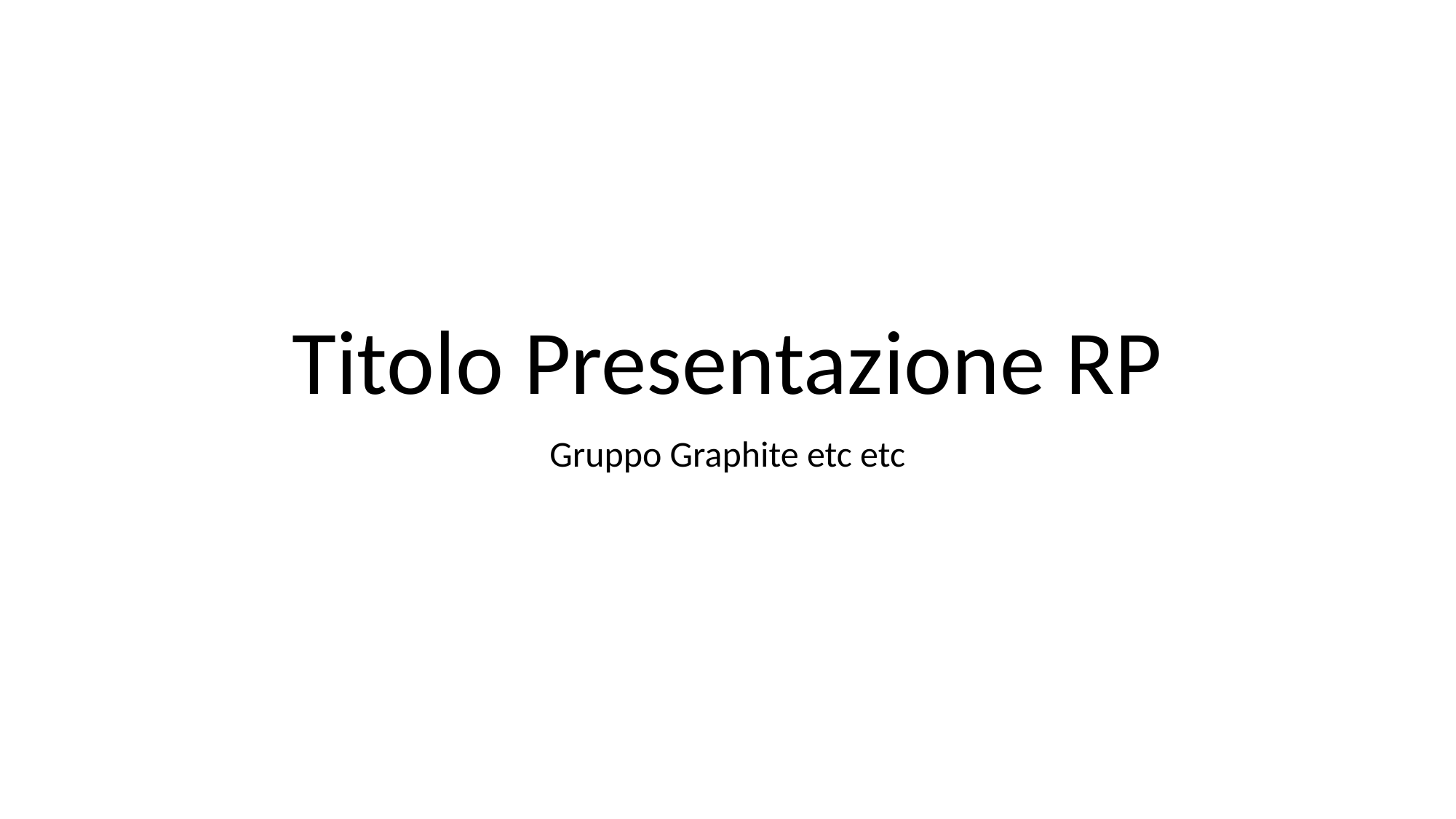

# Titolo Presentazione RP
Gruppo Graphite etc etc